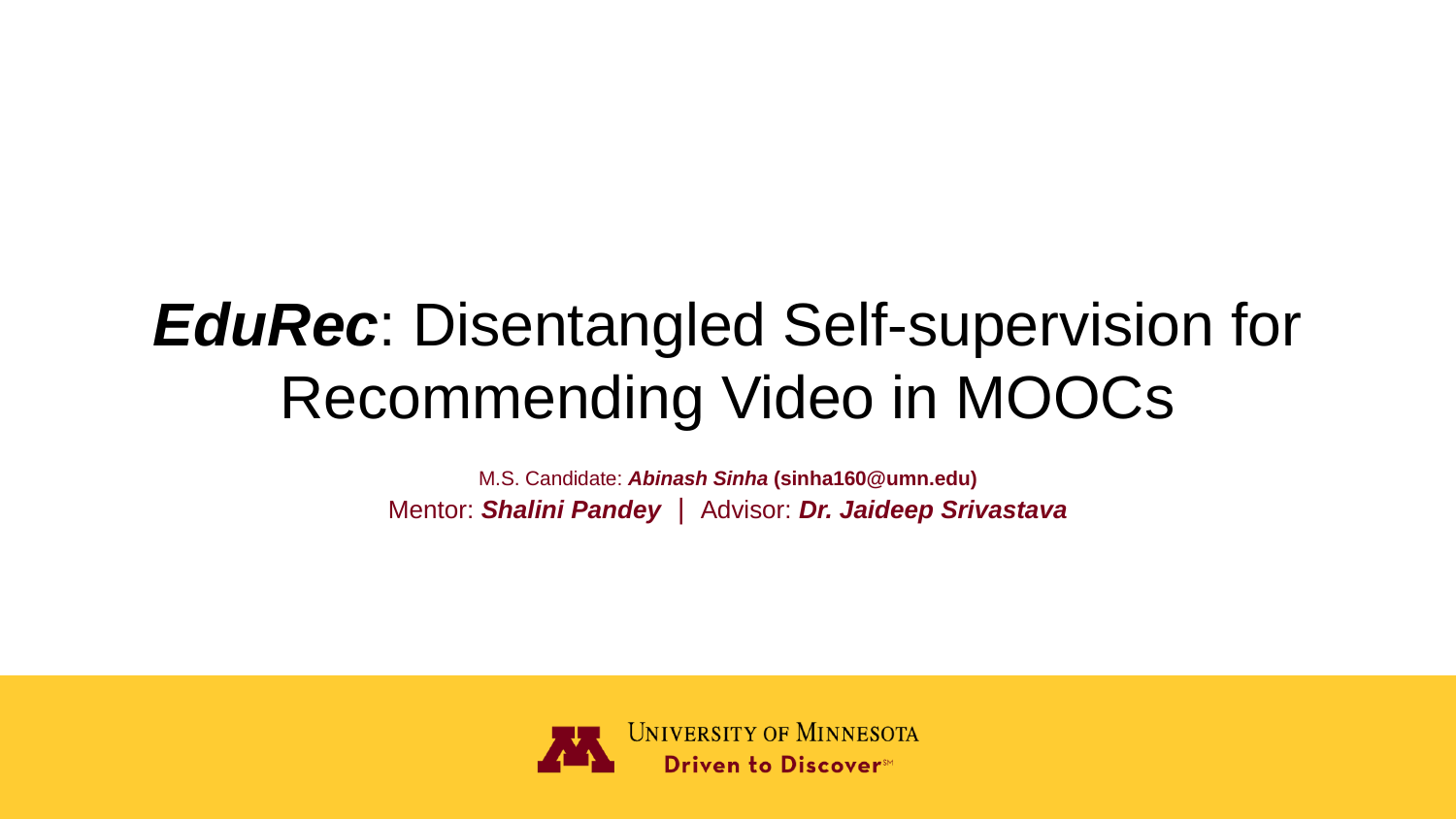

# EduRec: Disentangled Self-supervision for Recommending Video in MOOCs
M.S. Candidate: Abinash Sinha (sinha160@umn.edu)
Mentor: Shalini Pandey  |  Advisor: Dr. Jaideep Srivastava